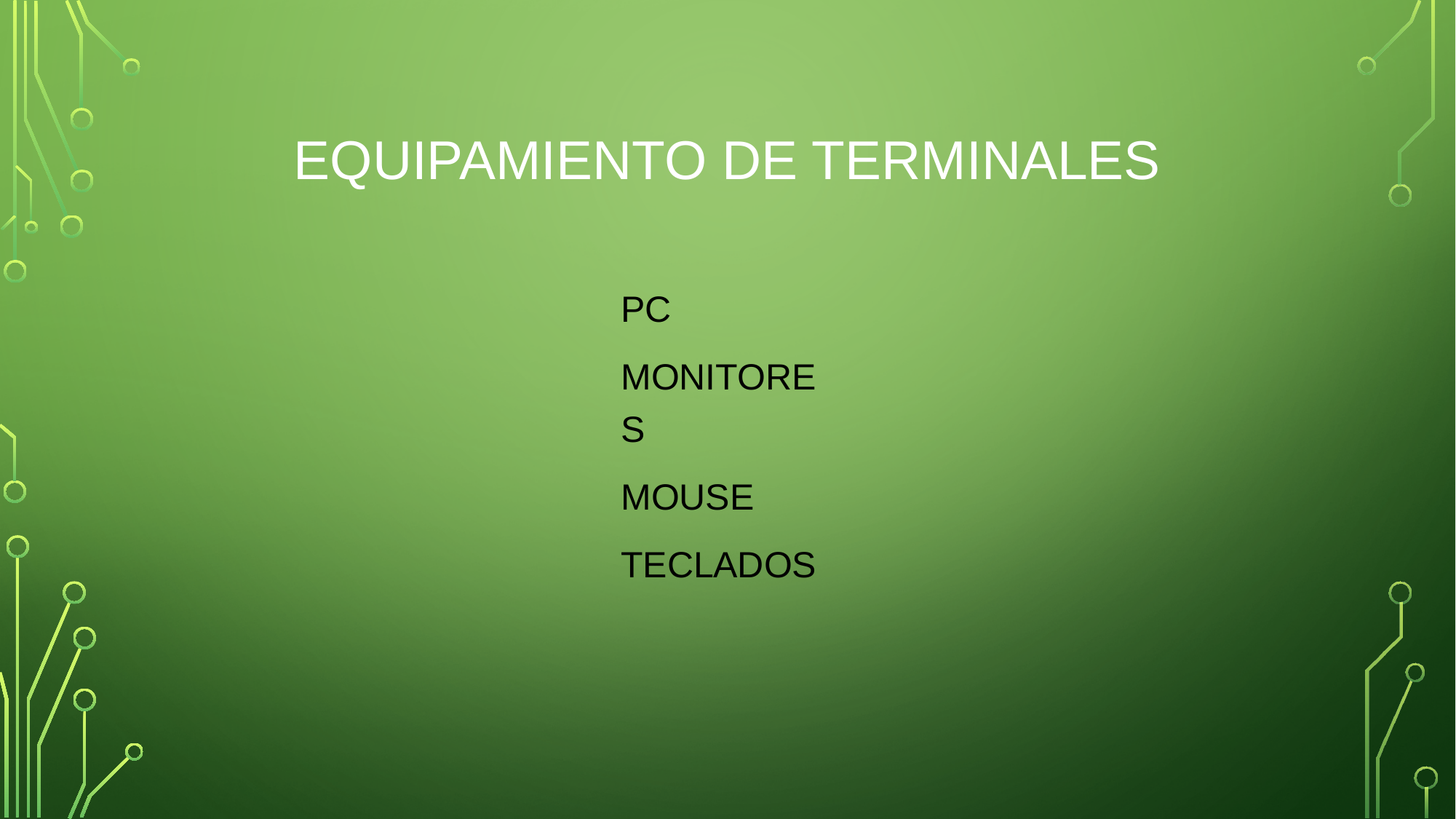

# EQUIPAMIENTO DE TERMINALES
PC
MONITORES
MOUSE
TECLADOS